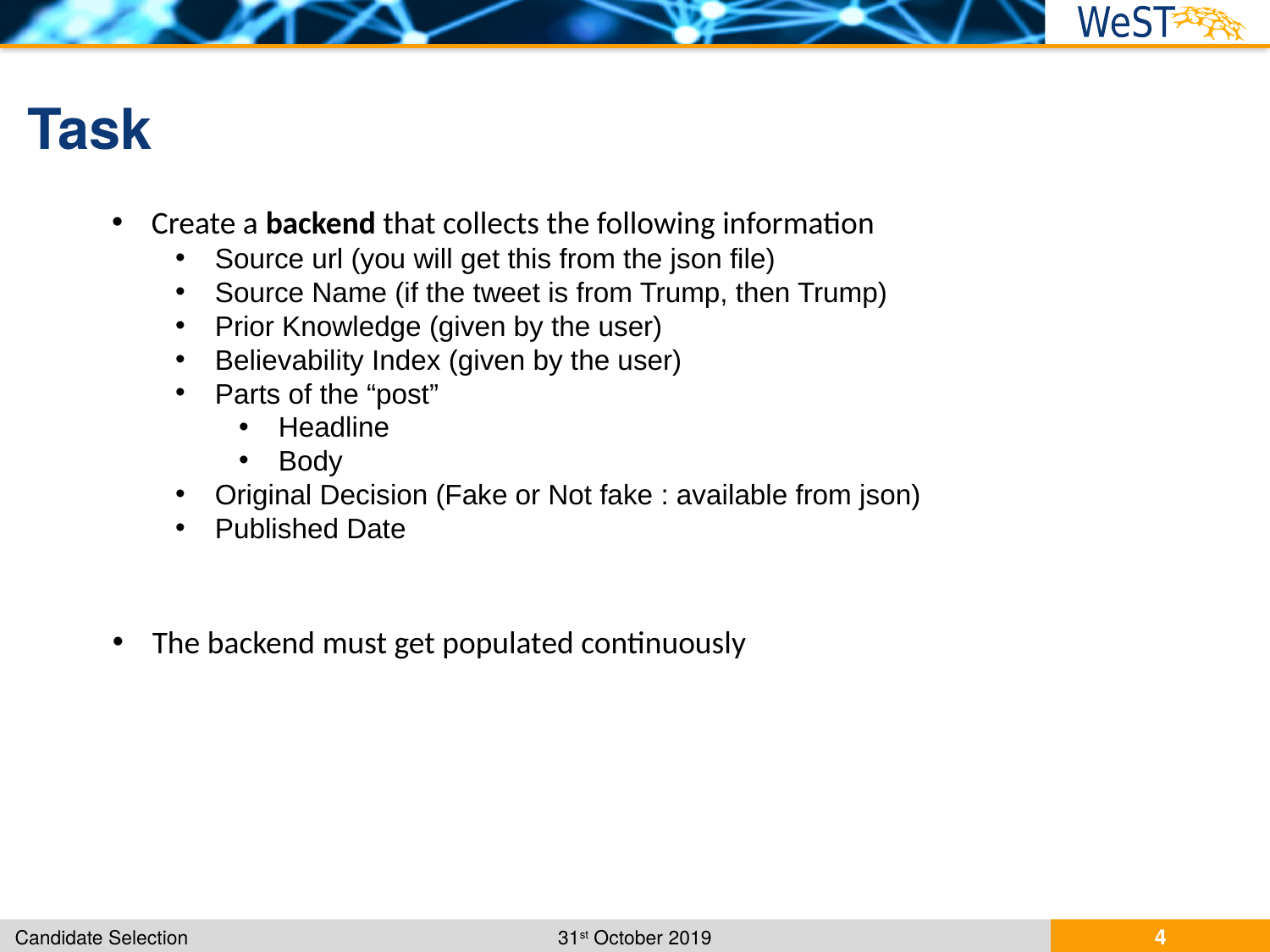

# Task
Create a backend that collects the following information
Source url (you will get this from the json file)
Source Name (if the tweet is from Trump, then Trump)
Prior Knowledge (given by the user)
Believability Index (given by the user)
Parts of the “post”
Headline
Body
Original Decision (Fake or Not fake : available from json)
Published Date

The backend must get populated continuously
https://de.wikipedia.org/wiki/
Datei:Stephen_Hawking_050506.jpg
4
31st October 2019
Candidate Selection